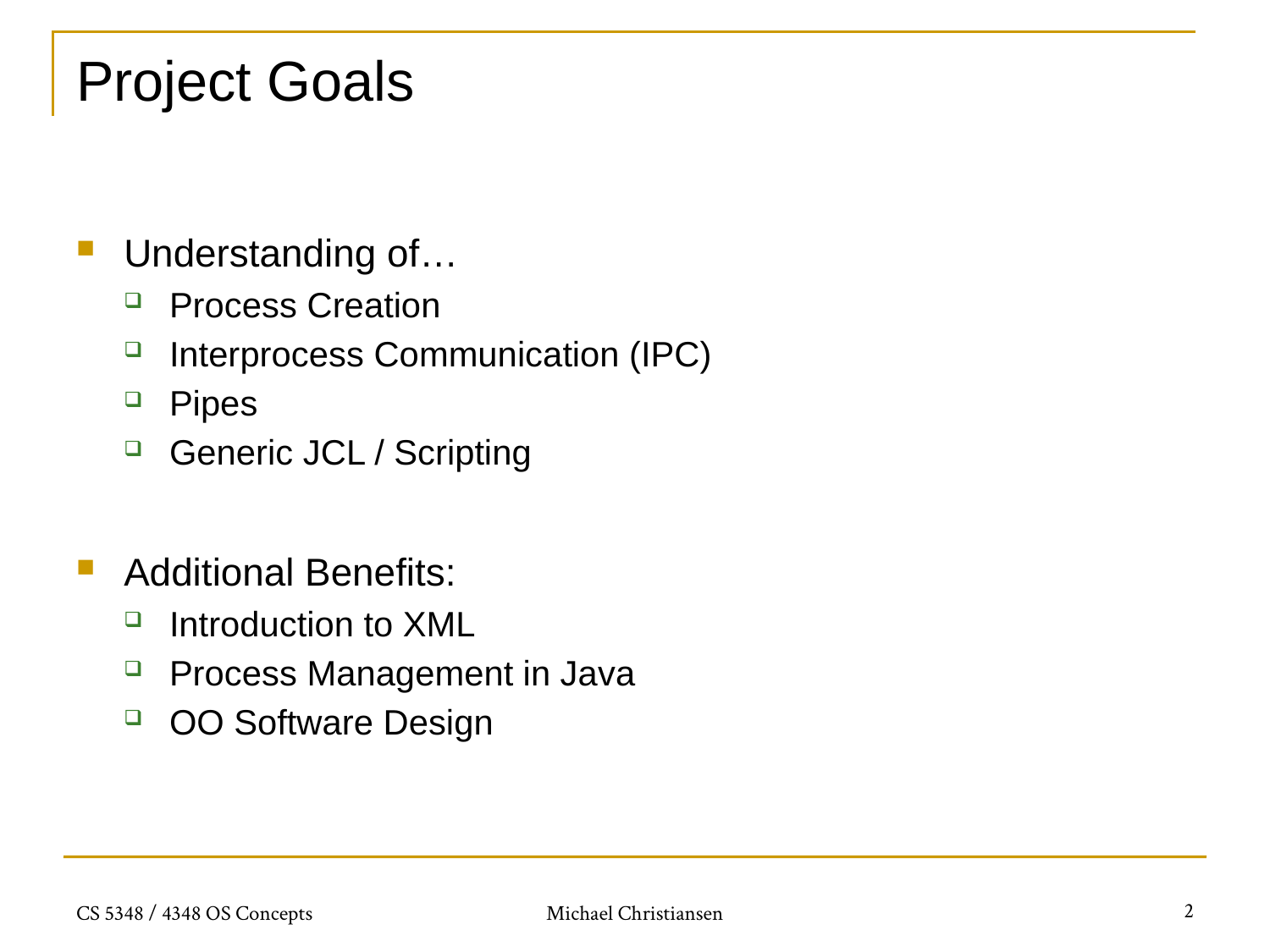

# Project Goals
Understanding of…
Process Creation
Interprocess Communication (IPC)
Pipes
Generic JCL / Scripting

Additional Benefits:
Introduction to XML
Process Management in Java
OO Software Design
2
CS 5348 / 4348 OS Concepts
Michael Christiansen